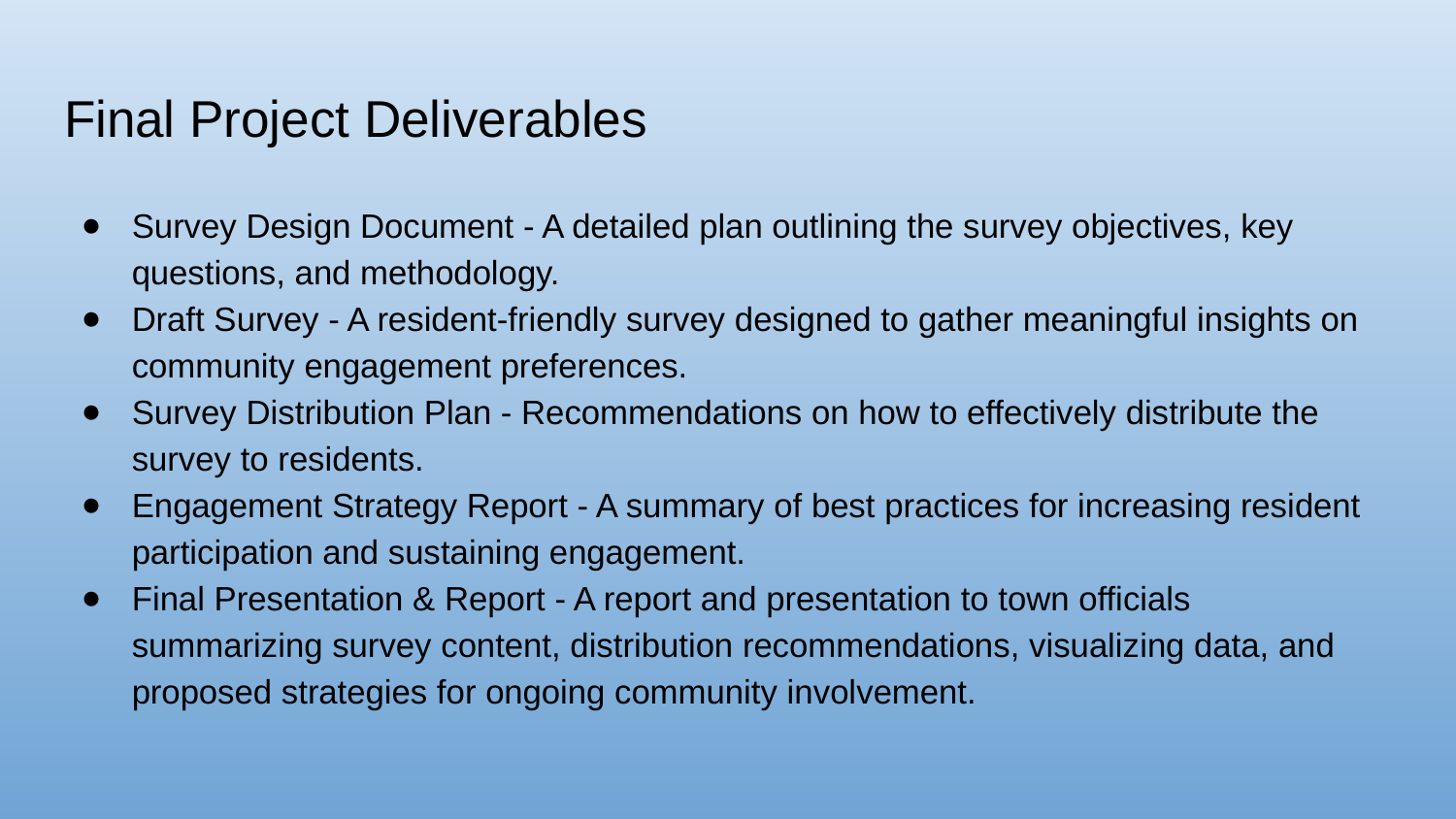

# Final Project Deliverables
Survey Design Document - A detailed plan outlining the survey objectives, key questions, and methodology.
Draft Survey - A resident-friendly survey designed to gather meaningful insights on community engagement preferences.
Survey Distribution Plan - Recommendations on how to effectively distribute the survey to residents.
Engagement Strategy Report - A summary of best practices for increasing resident participation and sustaining engagement.
Final Presentation & Report - A report and presentation to town officials summarizing survey content, distribution recommendations, visualizing data, and proposed strategies for ongoing community involvement.